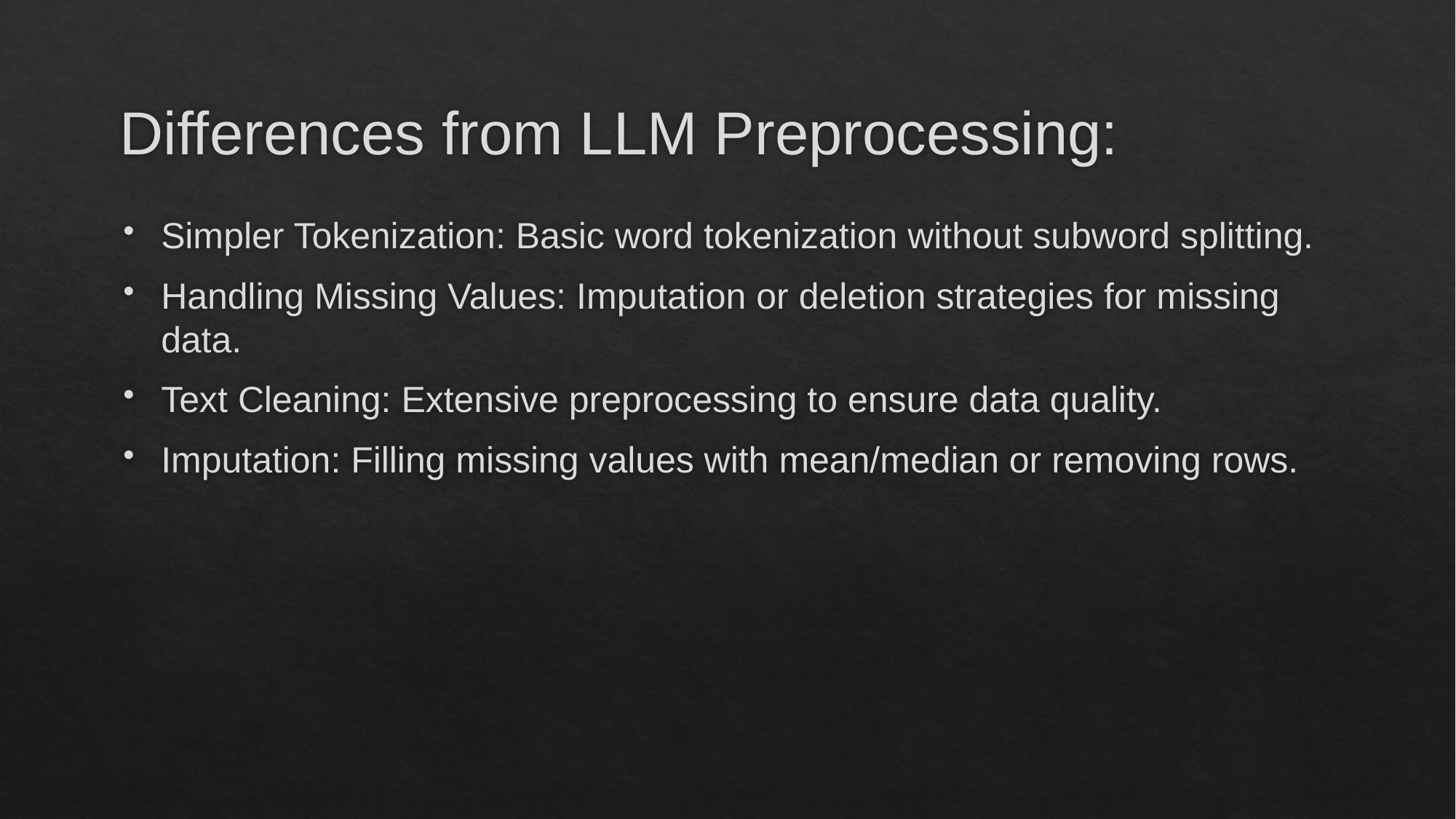

# Differences from LLM Preprocessing:
Simpler Tokenization: Basic word tokenization without subword splitting.
Handling Missing Values: Imputation or deletion strategies for missing data.
Text Cleaning: Extensive preprocessing to ensure data quality.
Imputation: Filling missing values with mean/median or removing rows.